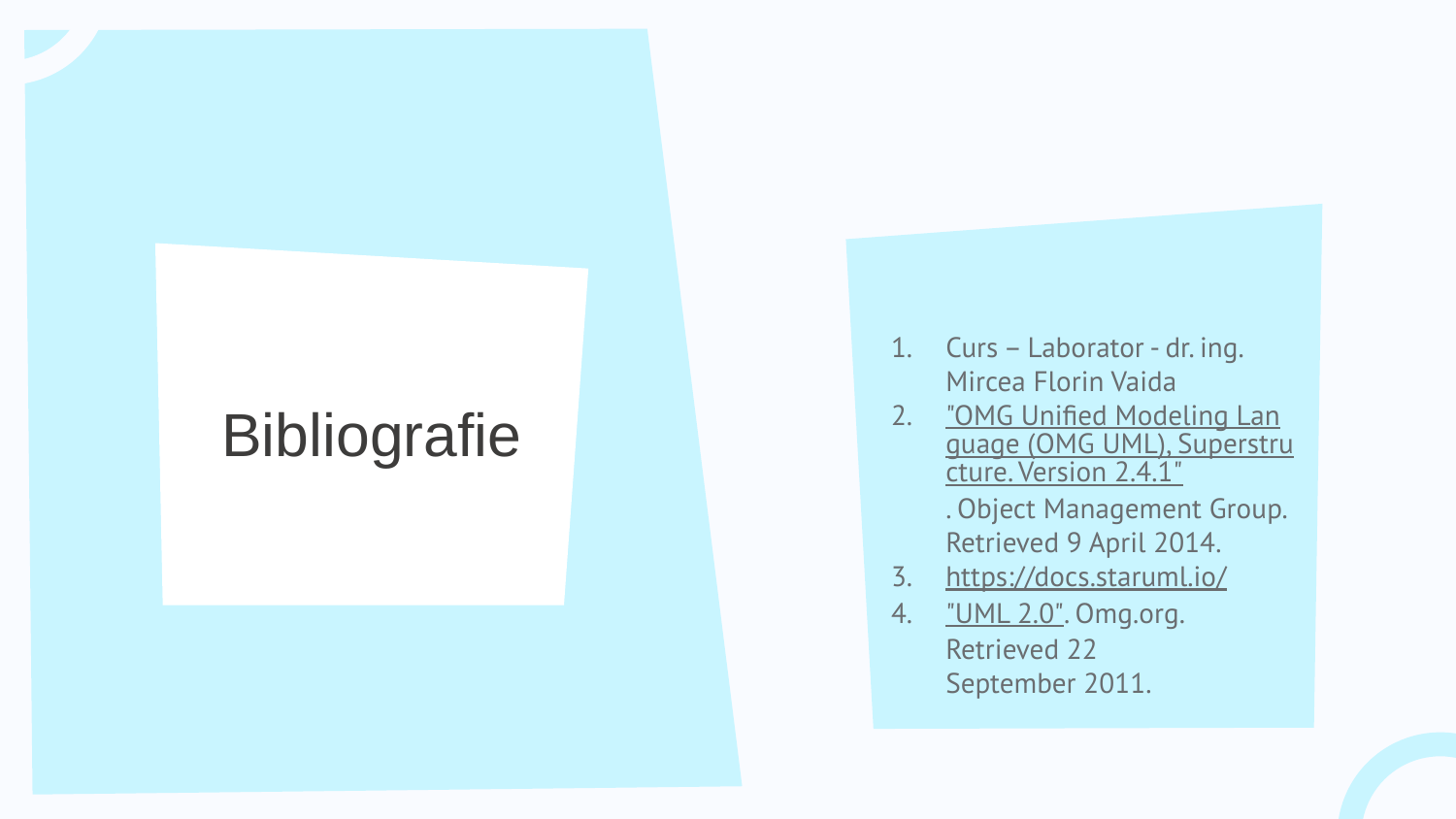

Curs – Laborator - dr. ing. Mircea Florin Vaida
"OMG Unified Modeling Language (OMG UML), Superstructure. Version 2.4.1". Object Management Group. Retrieved 9 April 2014.
https://docs.staruml.io/
"UML 2.0". Omg.org. Retrieved 22 September 2011.
# Bibliografie